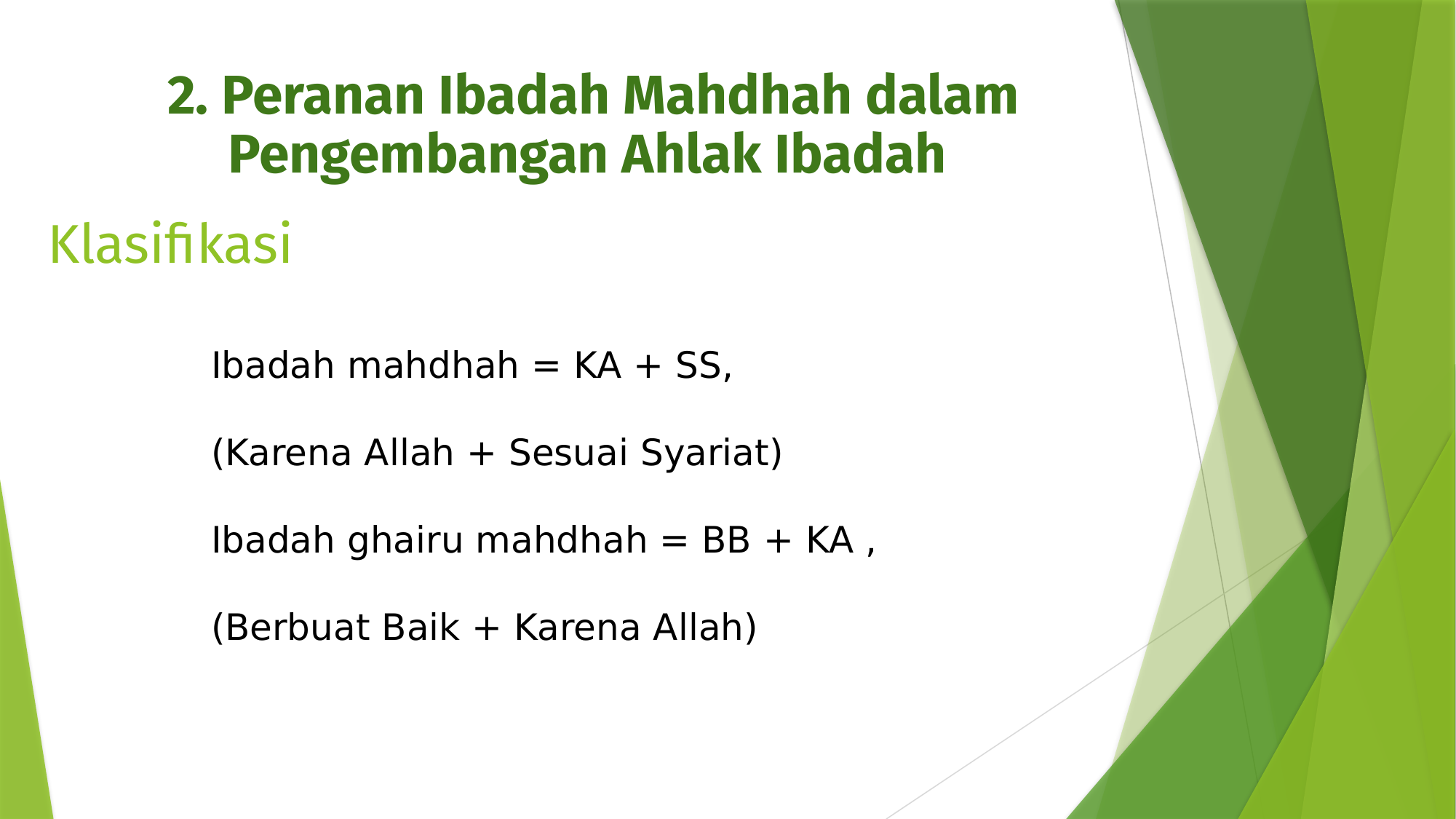

2. Peranan Ibadah Mahdhah dalam Pengembangan Ahlak Ibadah
# Klasifikasi
Ibadah mahdhah = KA + SS,

(Karena Allah + Sesuai Syariat)

Ibadah ghairu mahdhah = BB + KA ,

(Berbuat Baik + Karena Allah)